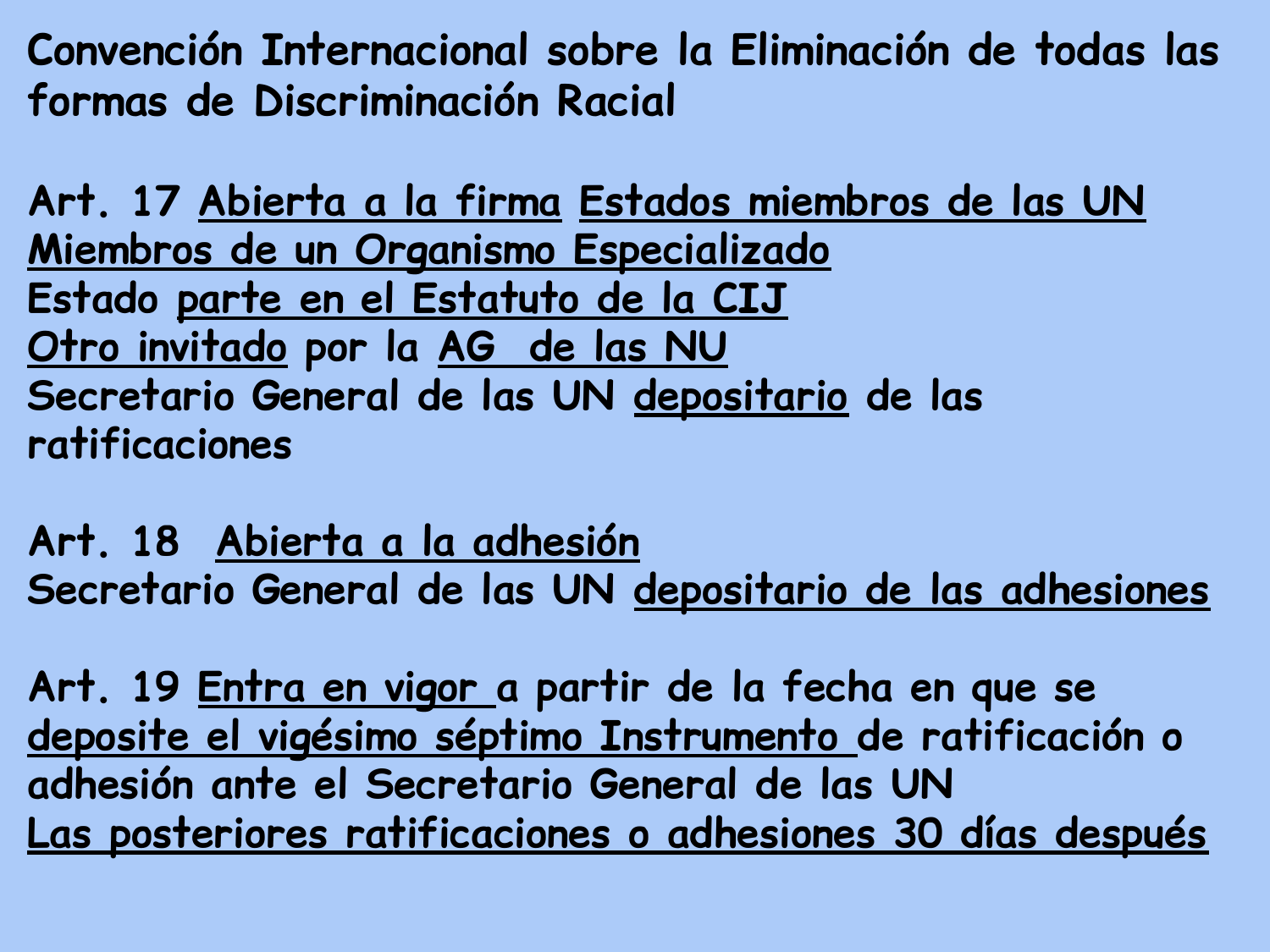

Convención Internacional sobre la Eliminación de todas las formas de Discriminación Racial

Art. 17 Abierta a la firma Estados miembros de las UN
Miembros de un Organismo Especializado
Estado parte en el Estatuto de la CIJ
Otro invitado por la AG  de las NU
Secretario General de las UN depositario de las ratificaciones

Art. 18  Abierta a la adhesión
Secretario General de las UN depositario de las adhesiones

Art. 19 Entra en vigor a partir de la fecha en que se deposite el vigésimo séptimo Instrumento de ratificación o adhesión ante el Secretario General de las UN
Las posteriores ratificaciones o adhesiones 30 días después